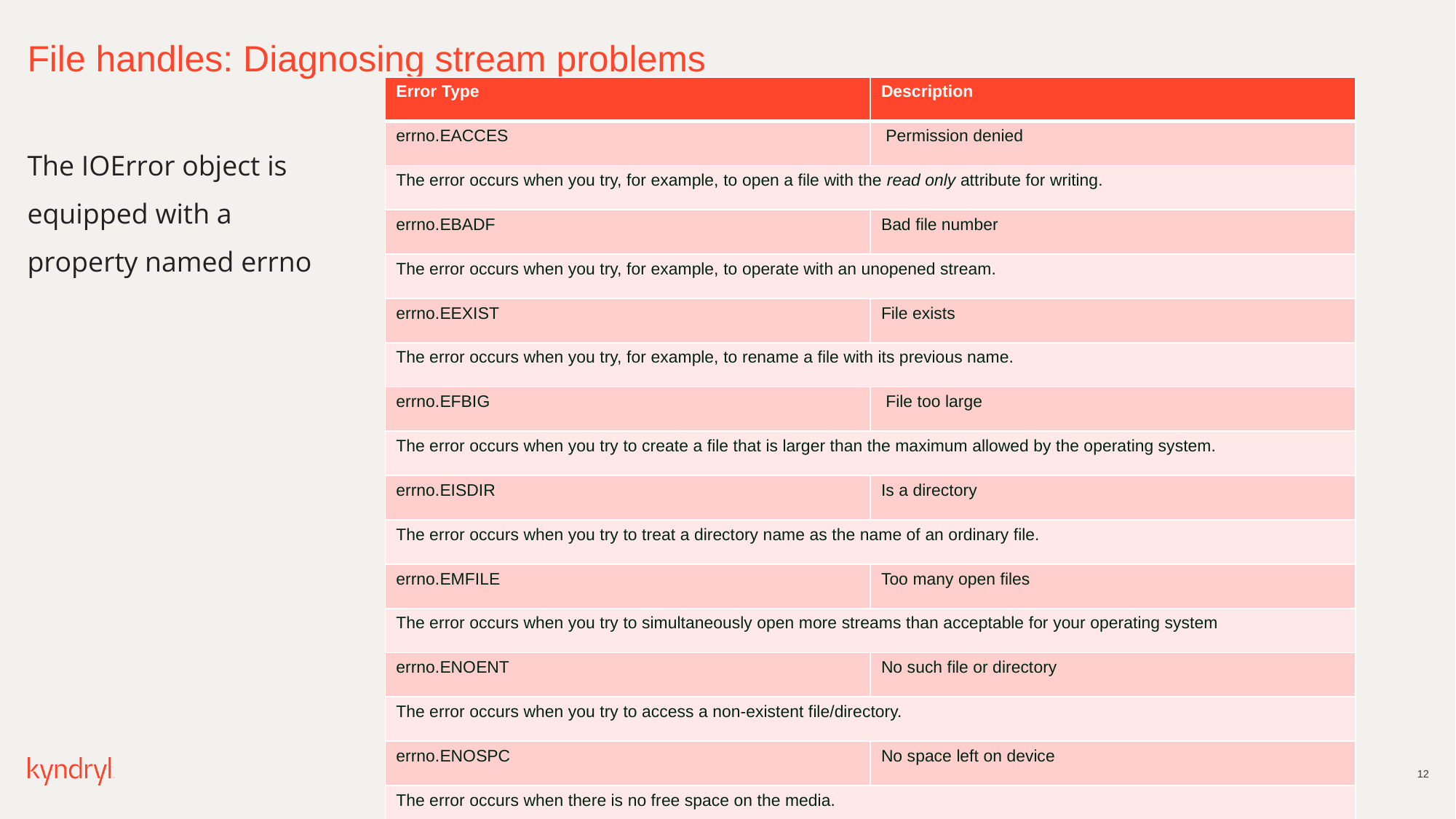

# File handles: Diagnosing stream problems
| Error Type | Description |
| --- | --- |
| errno.EACCES | Permission denied |
| The error occurs when you try, for example, to open a file with the read only attribute for writing. |  |
| errno.EBADF | Bad file number |
| The error occurs when you try, for example, to operate with an unopened stream. |  |
| errno.EEXIST | File exists |
| The error occurs when you try, for example, to rename a file with its previous name. |  |
| errno.EFBIG | File too large |
| The error occurs when you try to create a file that is larger than the maximum allowed by the operating system. |  |
| errno.EISDIR | Is a directory |
| The error occurs when you try to treat a directory name as the name of an ordinary file. |  |
| errno.EMFILE | Too many open files |
| The error occurs when you try to simultaneously open more streams than acceptable for your operating system |  |
| errno.ENOENT | No such file or directory |
| The error occurs when you try to access a non-existent file/directory. |  |
| errno.ENOSPC | No space left on device |
| The error occurs when there is no free space on the media. |  |
The IOError object is
equipped with a
property named errno
12